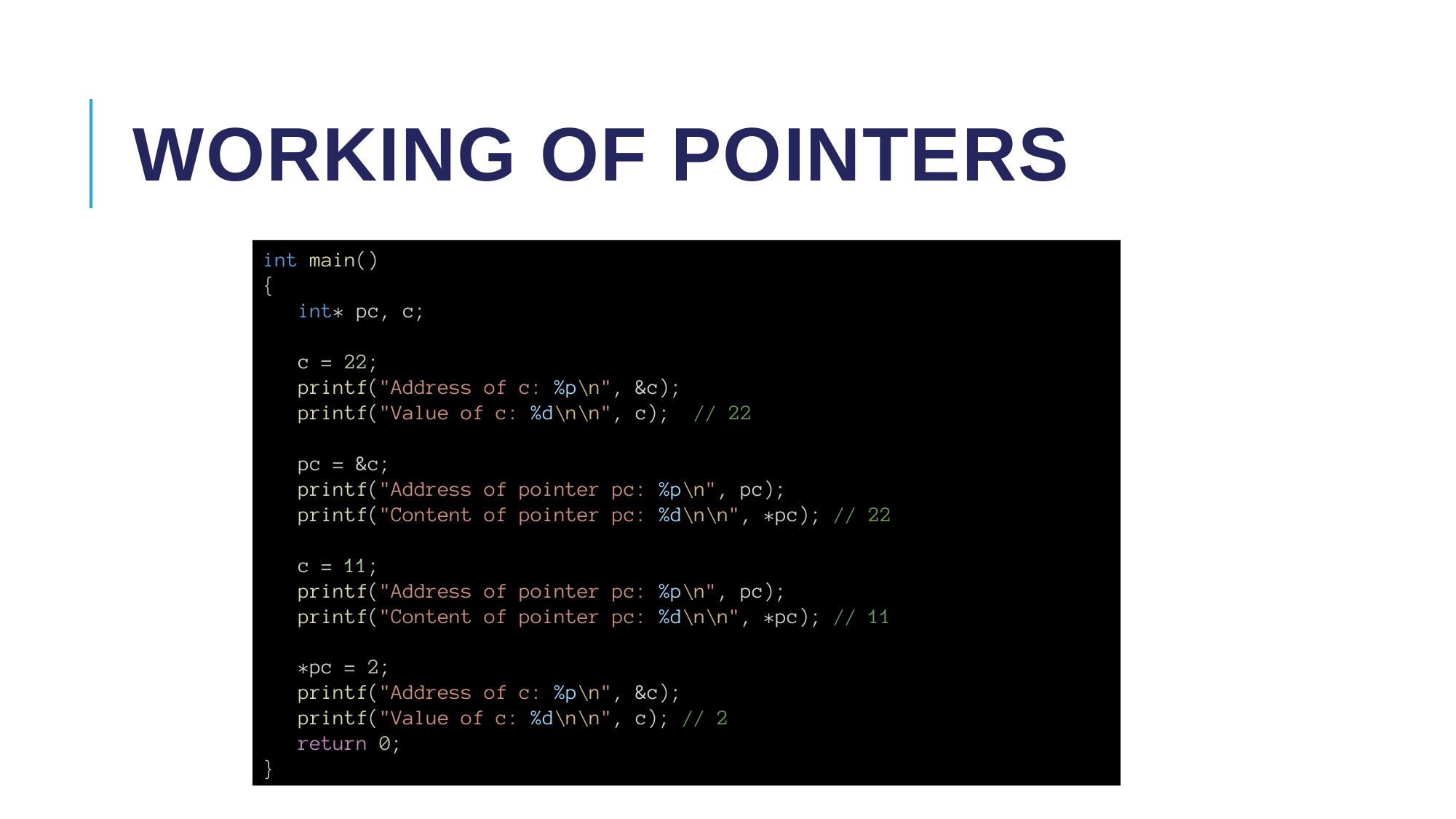

# Working of Pointers
int main()
{
   int* pc, c;

   c = 22;
   printf("Address of c: %p\n", &c);
   printf("Value of c: %d\n\n", c);  // 22

   pc = &c;
   printf("Address of pointer pc: %p\n", pc);
   printf("Content of pointer pc: %d\n\n", *pc); // 22

   c = 11;
   printf("Address of pointer pc: %p\n", pc);
   printf("Content of pointer pc: %d\n\n", *pc); // 11

   *pc = 2;
   printf("Address of c: %p\n", &c);
   printf("Value of c: %d\n\n", c); // 2
   return 0;
}